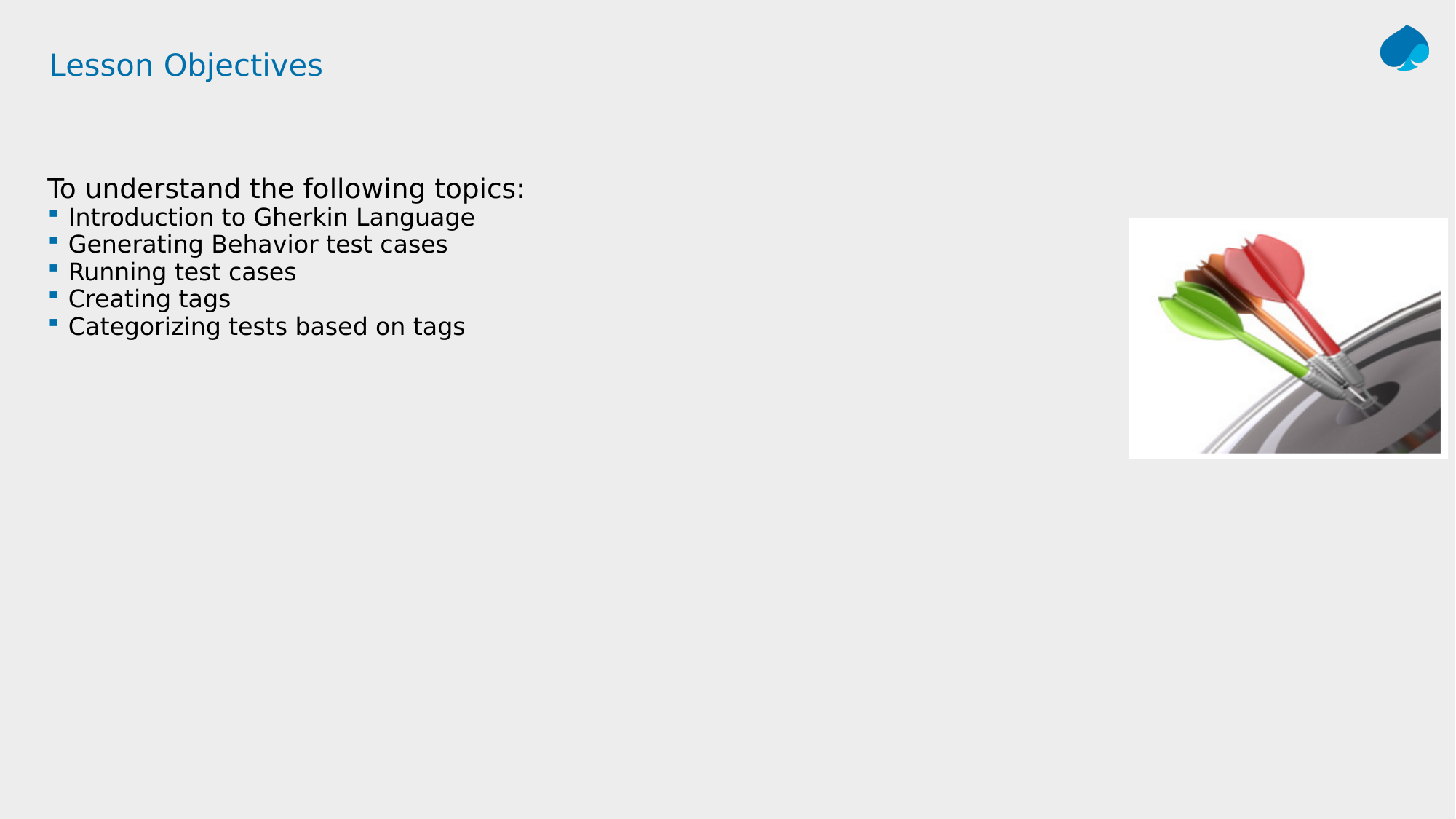

# Lesson Objectives
To understand the following topics:
Introduction to Gherkin Language
Generating Behavior test cases
Running test cases
Creating tags
Categorizing tests based on tags